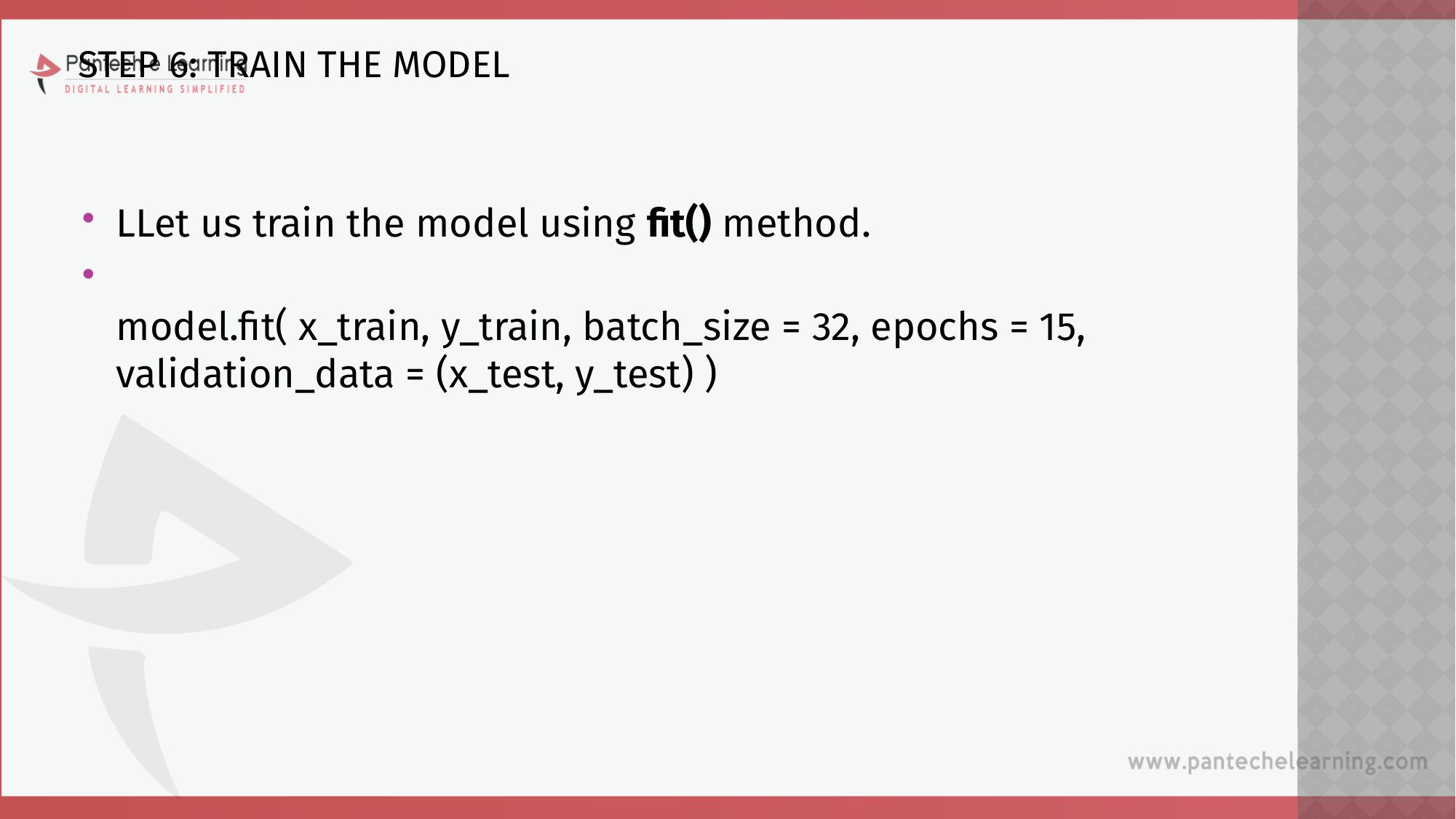

# Step 6: Train the model
LLet us train the model using fit() method.
model.fit( x_train, y_train, batch_size = 32, epochs = 15, validation_data = (x_test, y_test) )